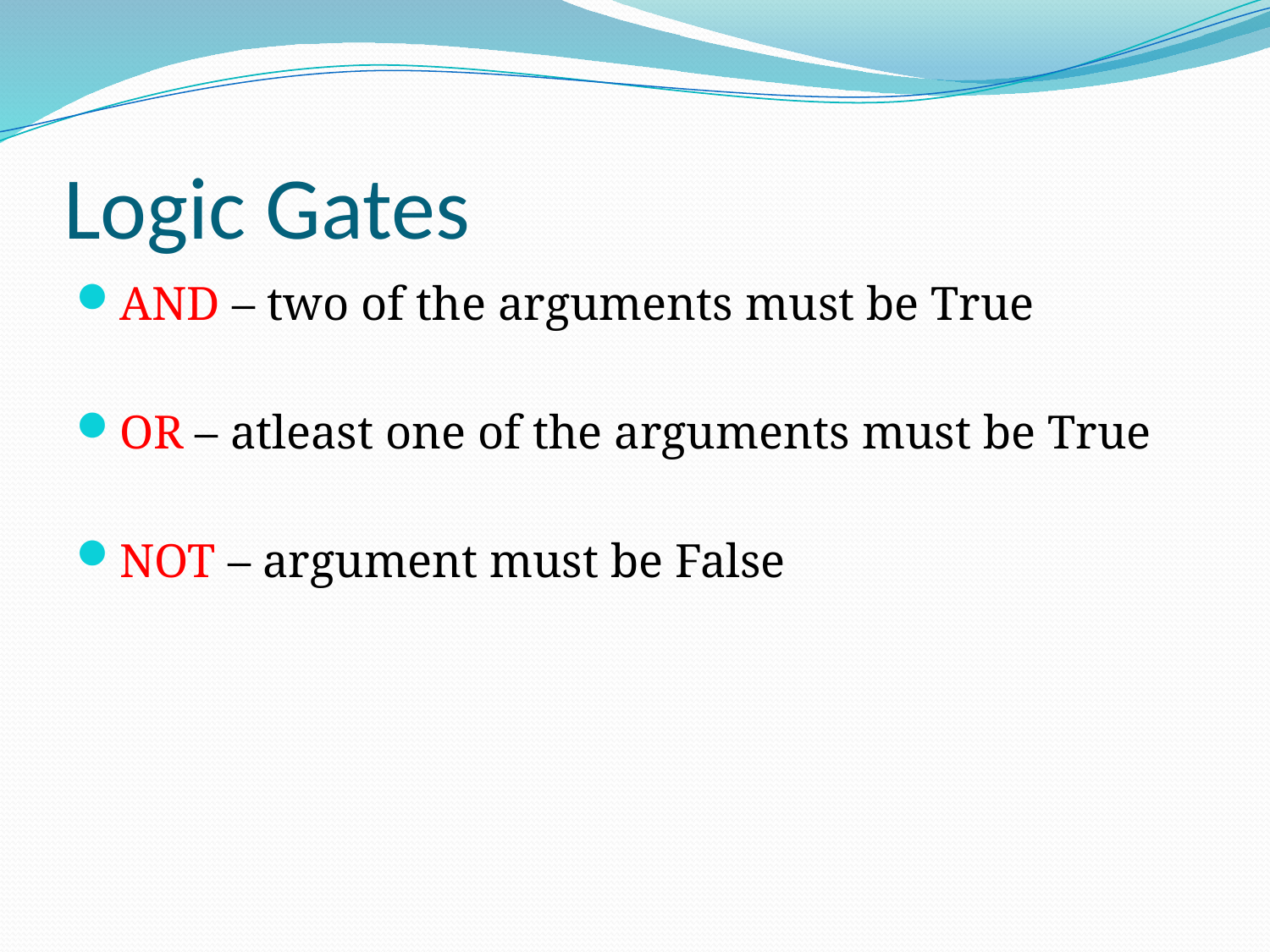

# Logic Gates
AND – two of the arguments must be True

OR – atleast one of the arguments must be True

NOT – argument must be False